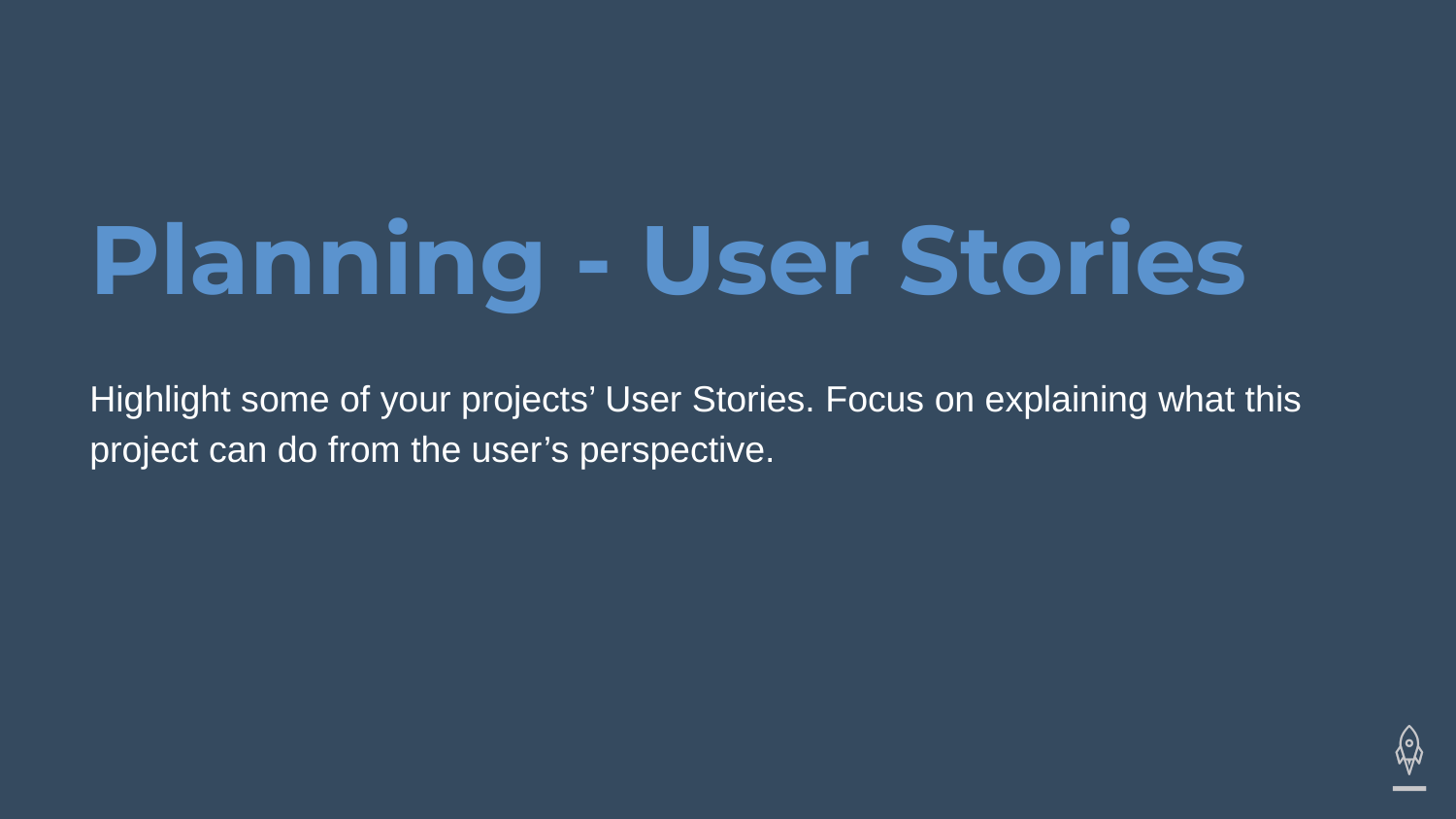

# Planning - User Stories
Highlight some of your projects’ User Stories. Focus on explaining what this project can do from the user’s perspective.